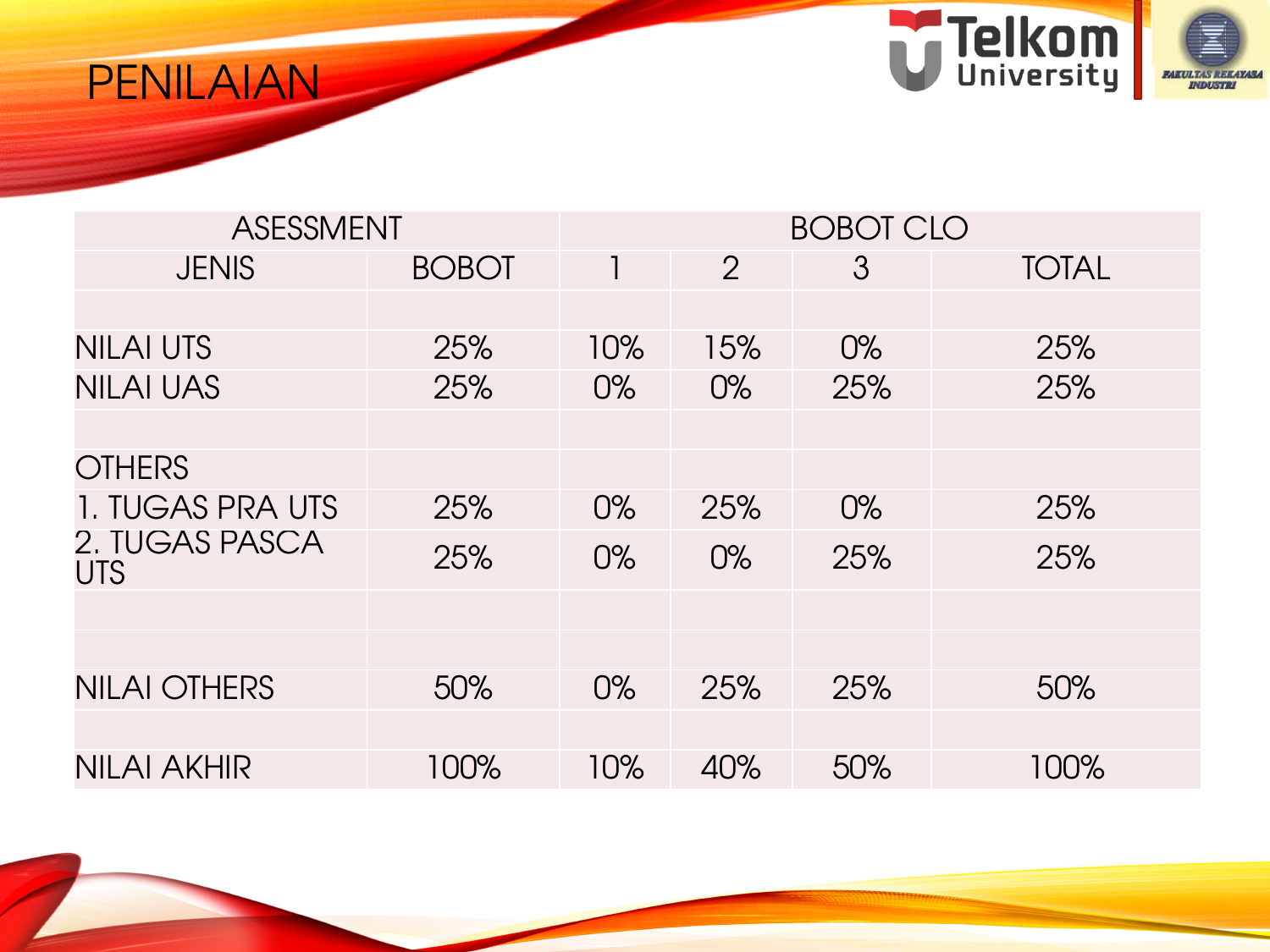

# PENILAIAN
| ASESSMENT |  | BOBOT CLO |  |  |  |
| --- | --- | --- | --- | --- | --- |
| JENIS | BOBOT | 1 | 2 | 3 | TOTAL |
|  |  |  |  |  |  |
| NILAI UTS | 25% | 10% | 15% | 0% | 25% |
| NILAI UAS | 25% | 0% | 0% | 25% | 25% |
|  |  |  |  |  |  |
| OTHERS |  |  |  |  |  |
| 1. TUGAS PRA UTS | 25% | 0% | 25% | 0% | 25% |
| 2. TUGAS PASCA UTS | 25% | 0% | 0% | 25% | 25% |
|  |  |  |  |  |  |
|  |  |  |  |  |  |
| NILAI OTHERS | 50% | 0% | 25% | 25% | 50% |
|  |  |  |  |  |  |
| NILAI AKHIR | 100% | 10% | 40% | 50% | 100% |